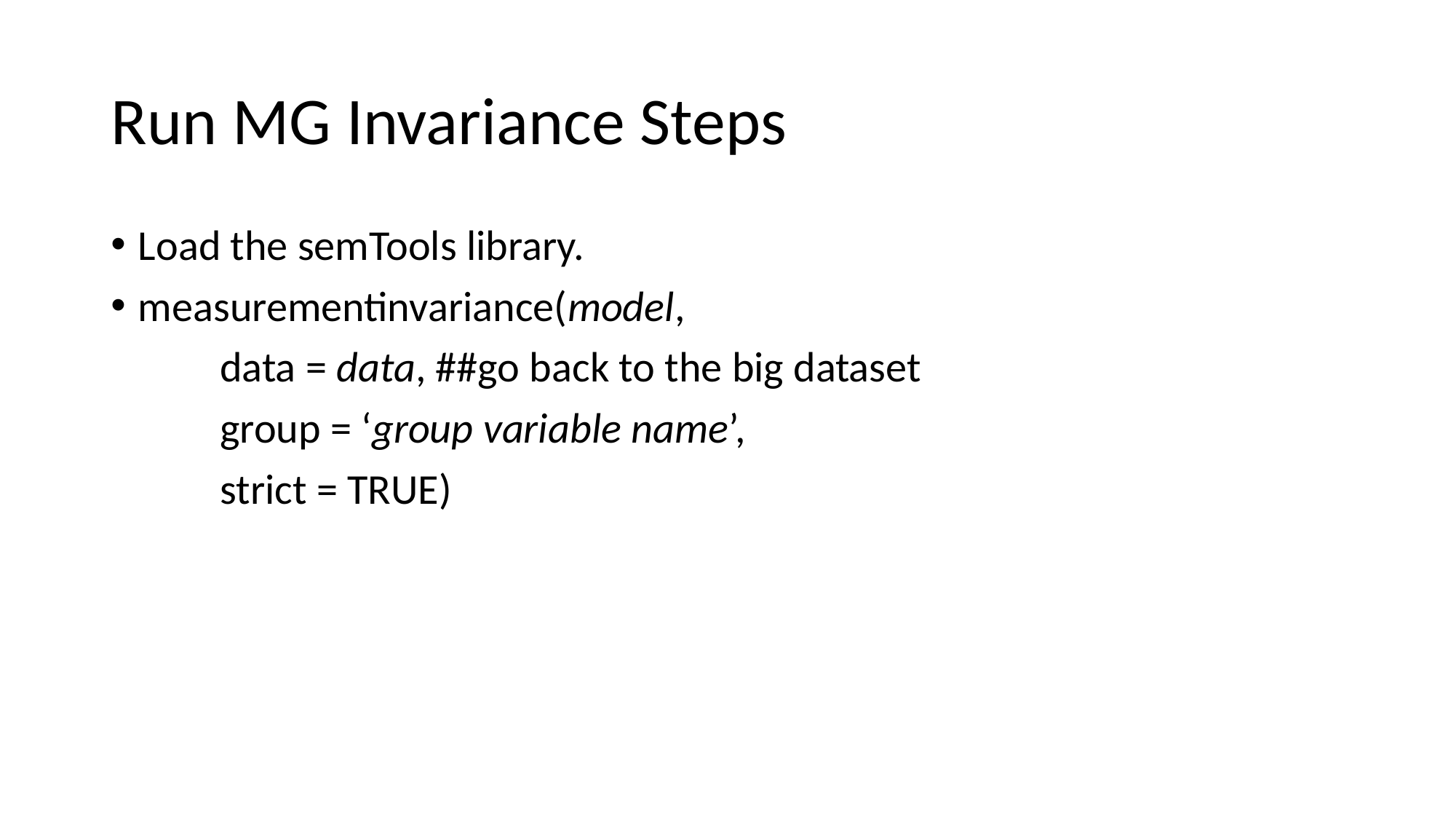

# Run MG Invariance Steps
Load the semTools library.
measurementinvariance(model,
	data = data, ##go back to the big dataset
	group = ‘group variable name’,
	strict = TRUE)